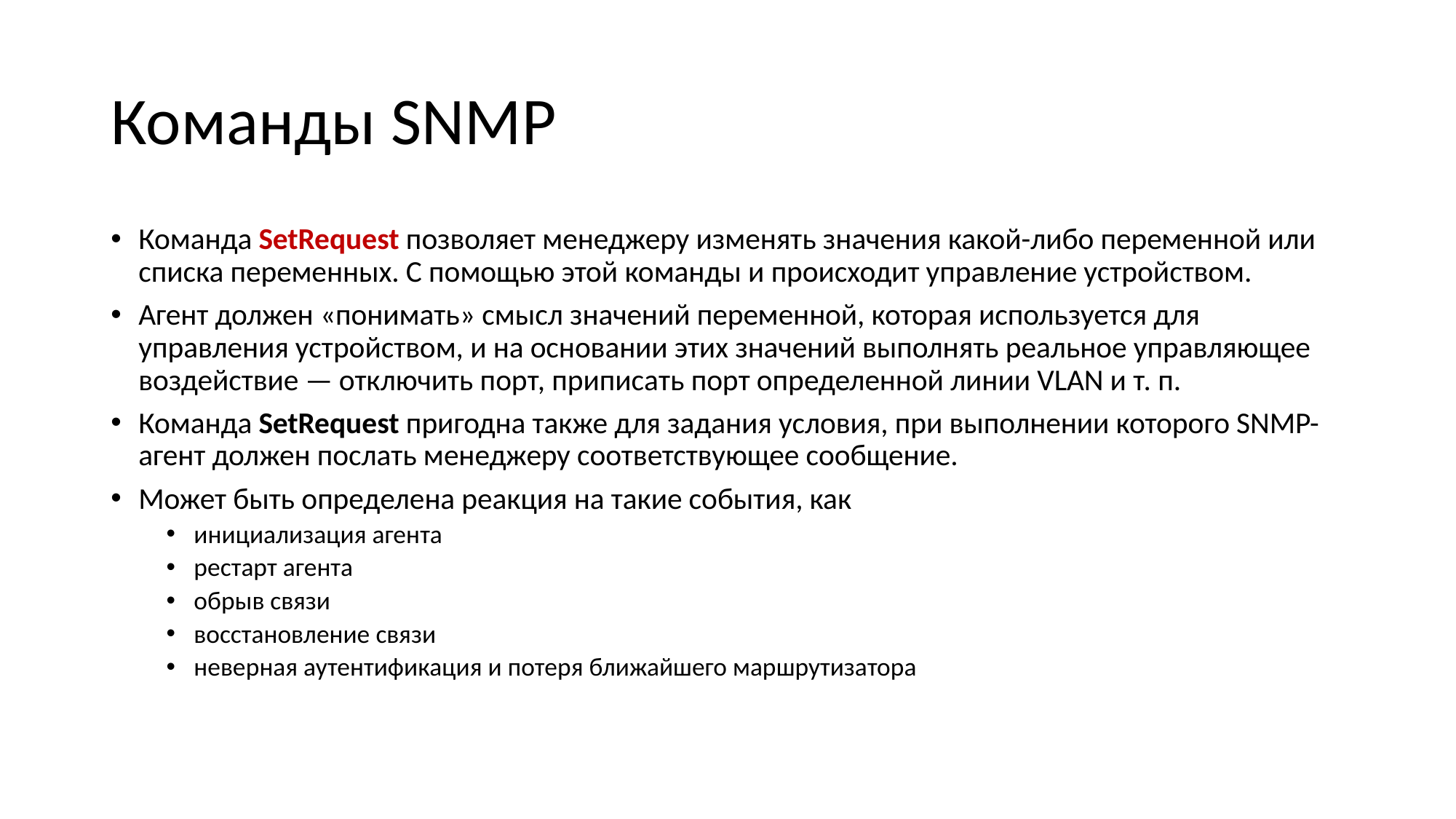

# Команды SNMP
Команда SetRequest позволяет менеджеру изменять значения какой-либо переменной или списка переменных. С помощью этой команды и происходит управление устройством.
Агент должен «понимать» смысл значений переменной, которая используется для управления устройством, и на основании этих значений выполнять реальное управляющее воздействие — отключить порт, приписать порт определенной линии VLAN и т. п.
Команда SetRequest пригодна также для задания условия, при выполнении которого SNMP-агент должен послать менеджеру соответствующее сообщение.
Может быть определена реакция на такие события, как
инициализация агента
рестарт агента
обрыв связи
восстановление связи
неверная аутентификация и потеря ближайшего маршрутизатора